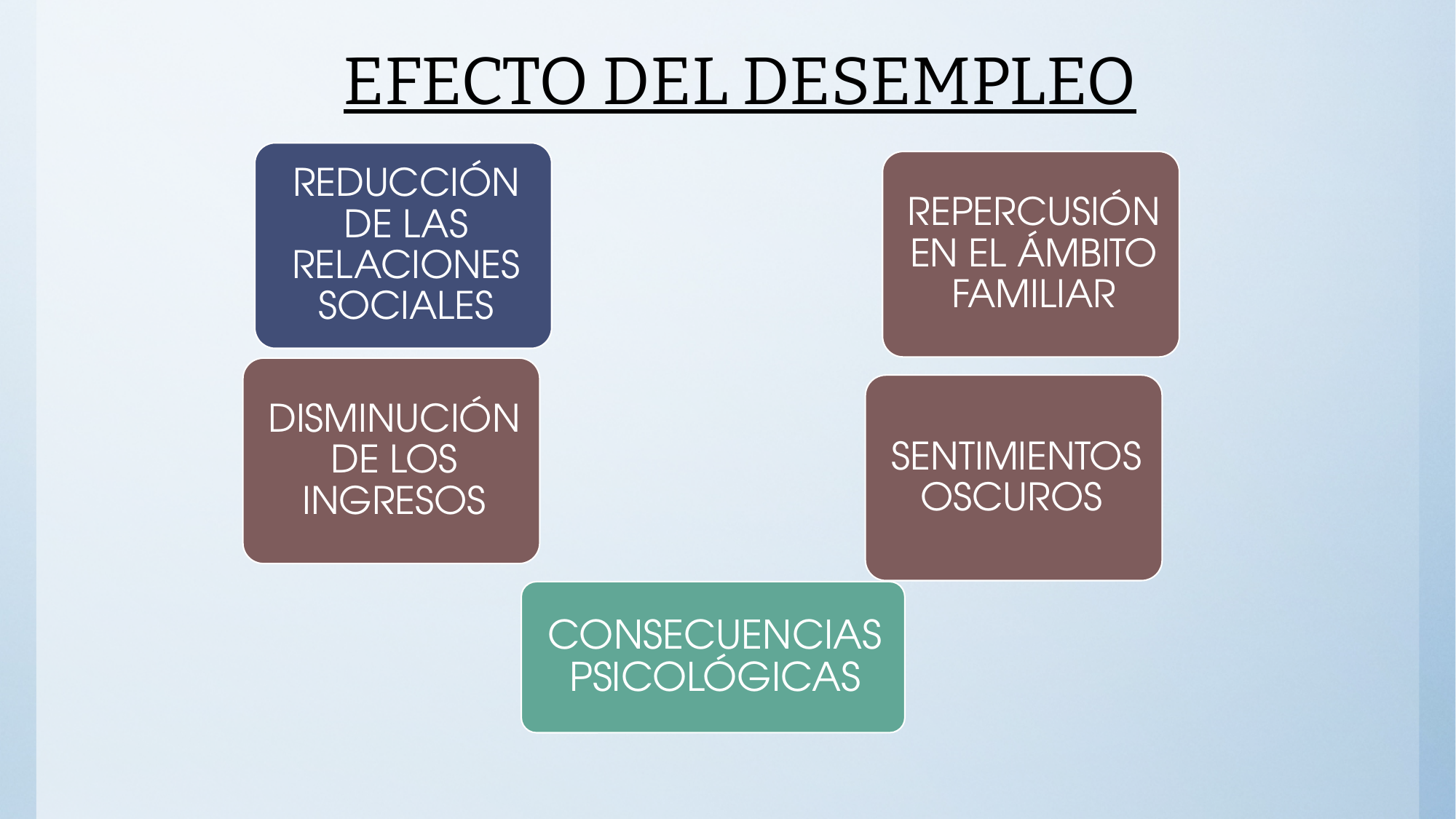

# EFECTO DEL DESEMPLEO
CONSECUENCIAS PSICOLÓGICAS
DISMINUCIÓN DE LOS INGRESOS
REPERCUSIÓN EN EL ÁMBITO FAMILIAR
SENTIMIENTOS OSCUROS
REDUCCIÓN DE LAS RELACIONES SOCIALES